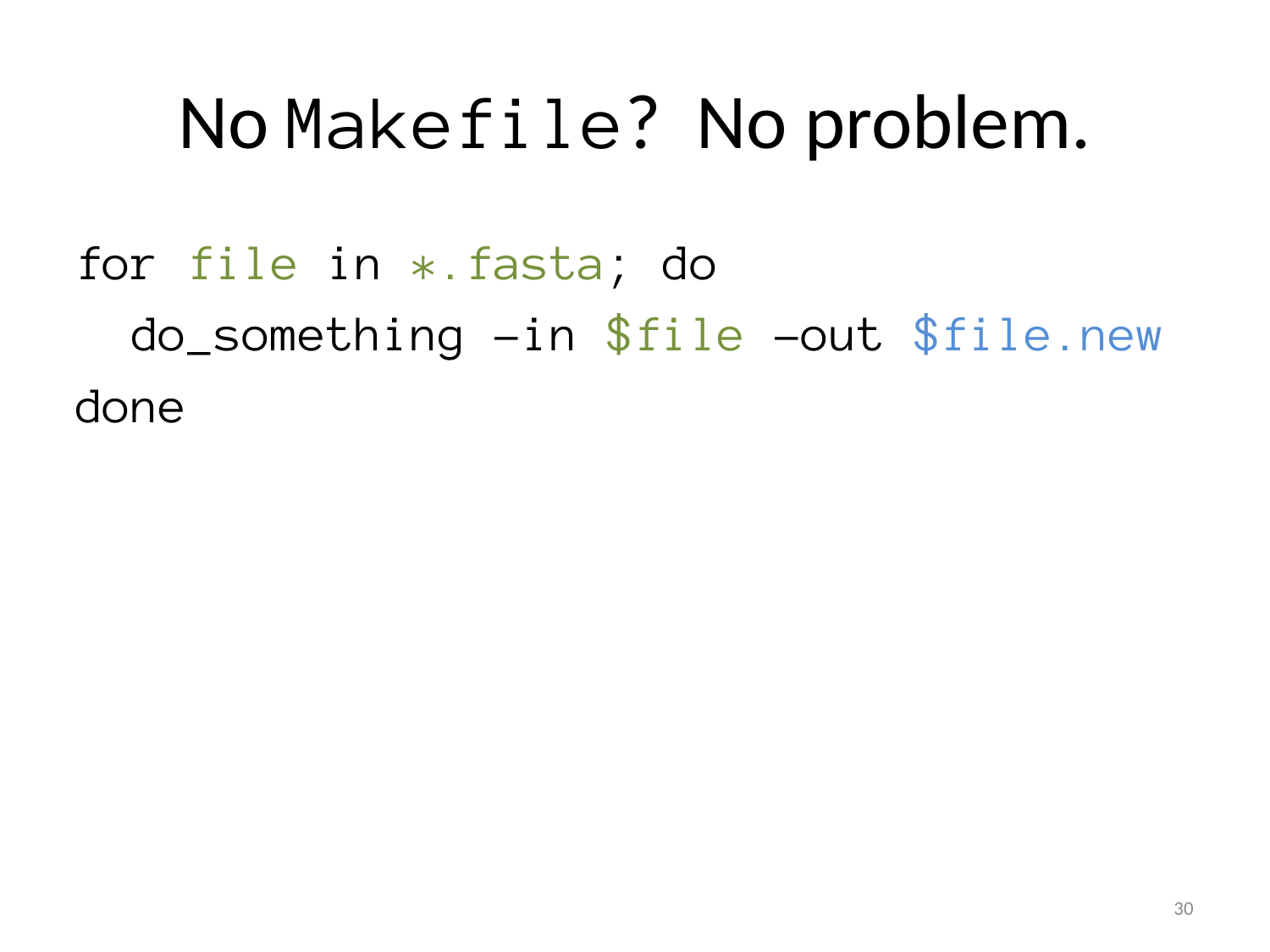

# No Makefile?  No problem.
for file in *.fasta; do
  do_something -in $file -out $file.new
done
30